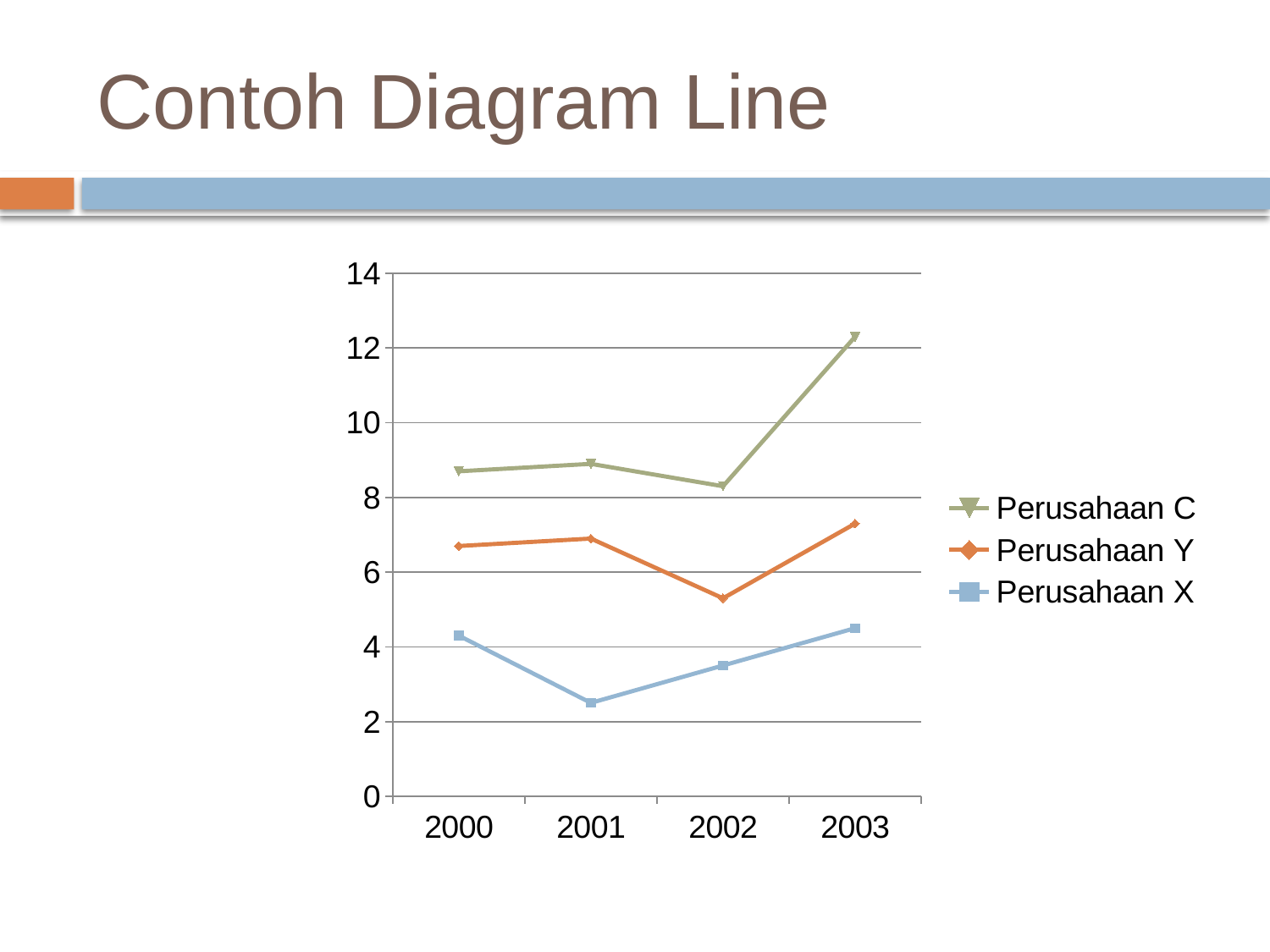

# Contoh Diagram Line

### Chart

| Category | Perusahaan X | Perusahaan Y | Perusahaan C |
|---|---|---|---|
| 2000 | 4.3 | 2.4 | 2.0 |
| 2001 | 2.5 | 4.4 | 2.0 |
| 2002 | 3.5 | 1.8 | 3.0 |
| 2003 | 4.5 | 2.8 | 5.0 |